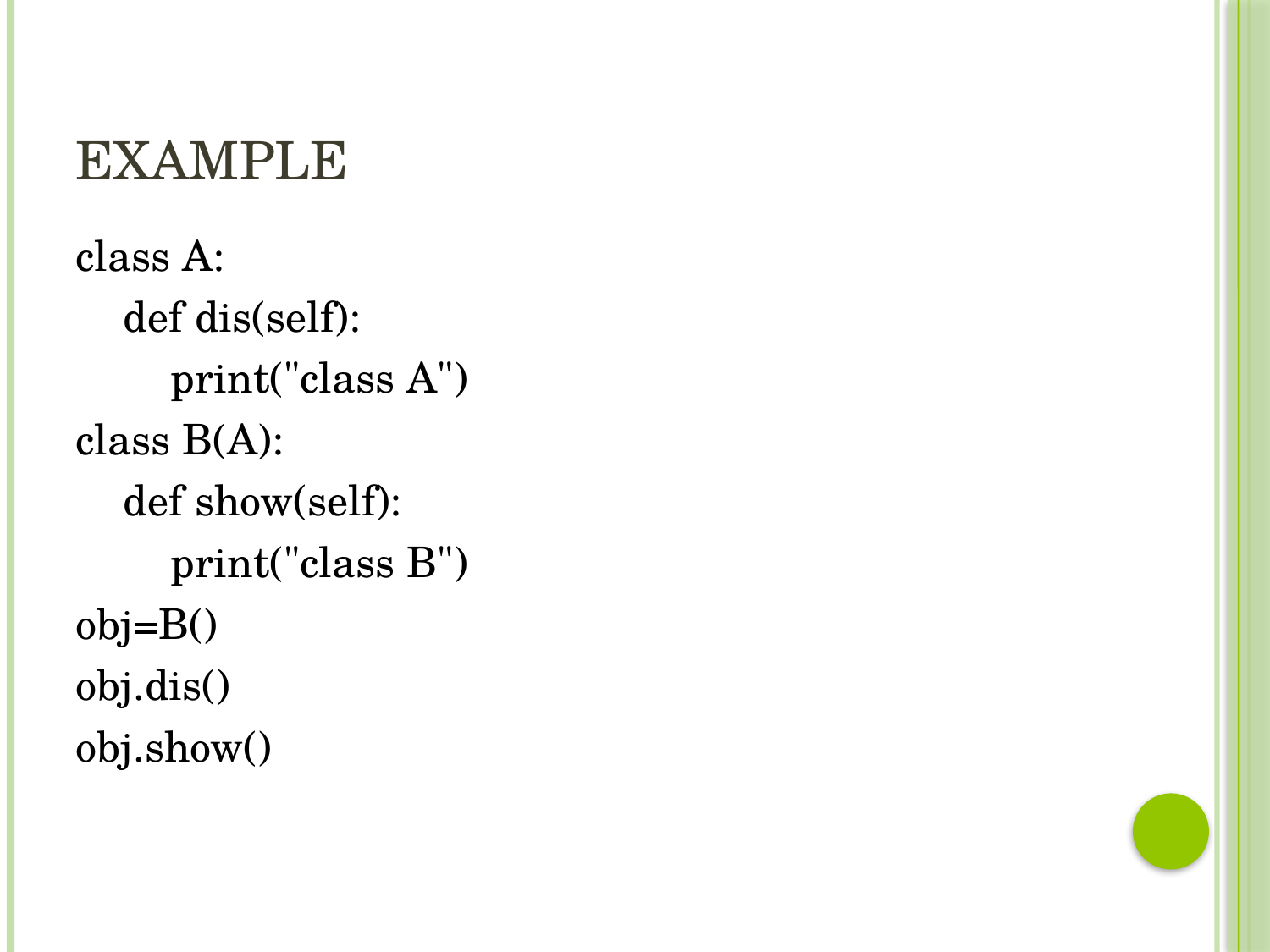

# Example
class A:
    def dis(self):
        print("class A")
class B(A):
    def show(self):
        print("class B")
obj=B()
obj.dis()
obj.show()